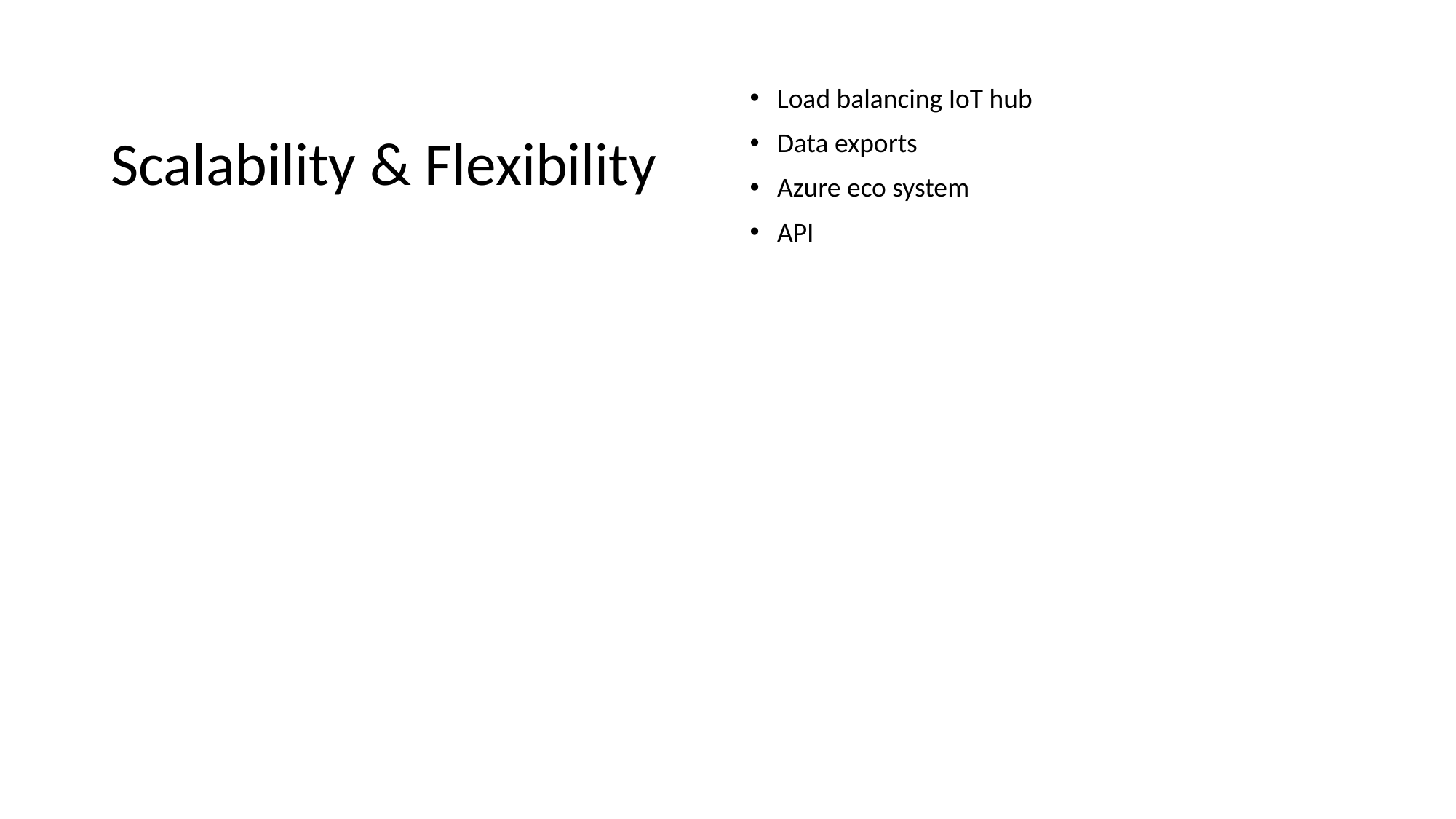

# Scalability & Flexibility
Load balancing IoT hub
Data exports
Azure eco system
API